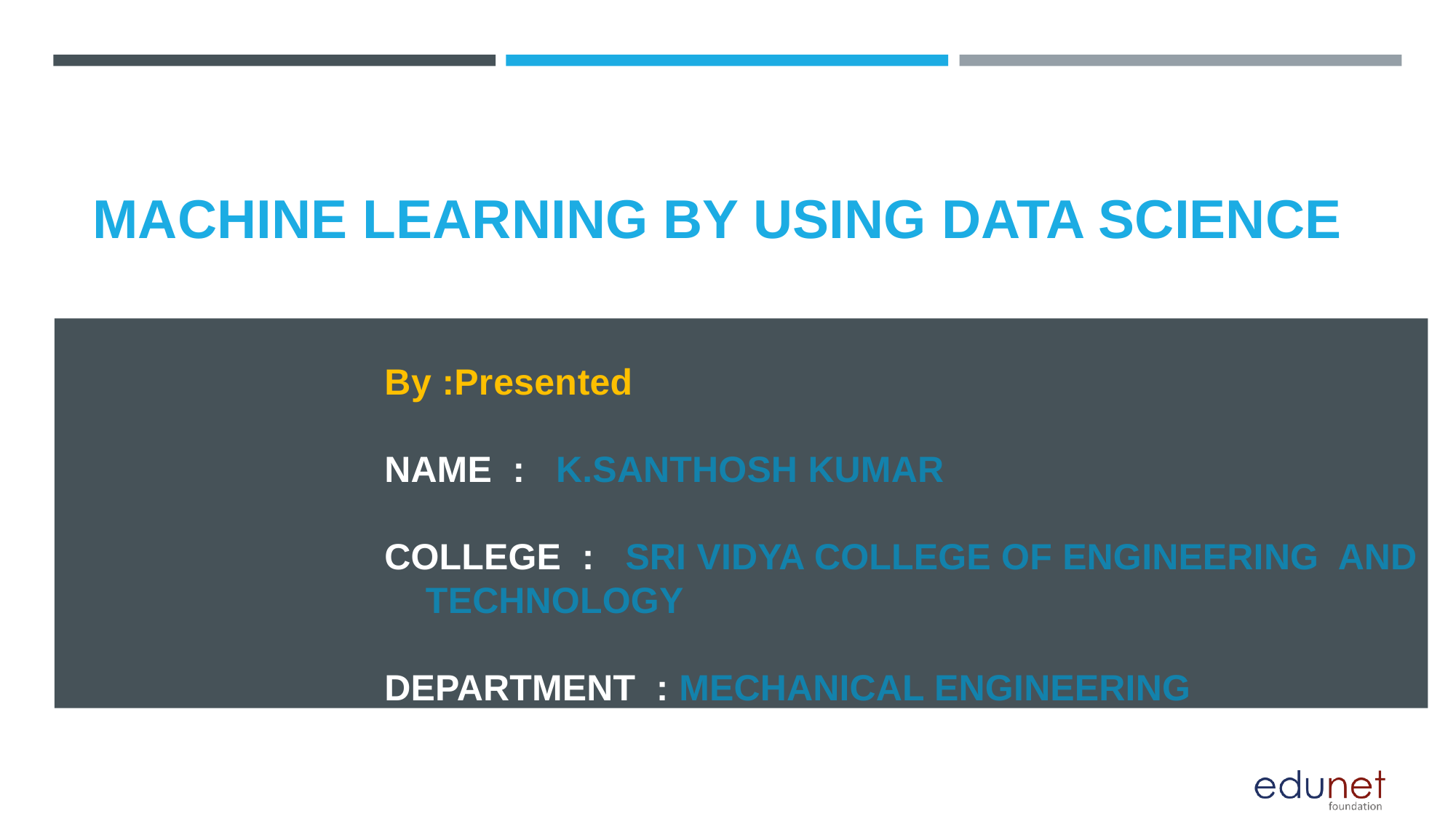

MACHINE LEARNING BY USING DATA SCIENCE

By :Presented

NAME  :   K.SANTHOSH KUMAR

COLLEGE  :   SRI VIDYA COLLEGE OF ENGINEERING  AND     TECHNOLOGY

DEPARTMENT  : MECHANICAL ENGINEERING